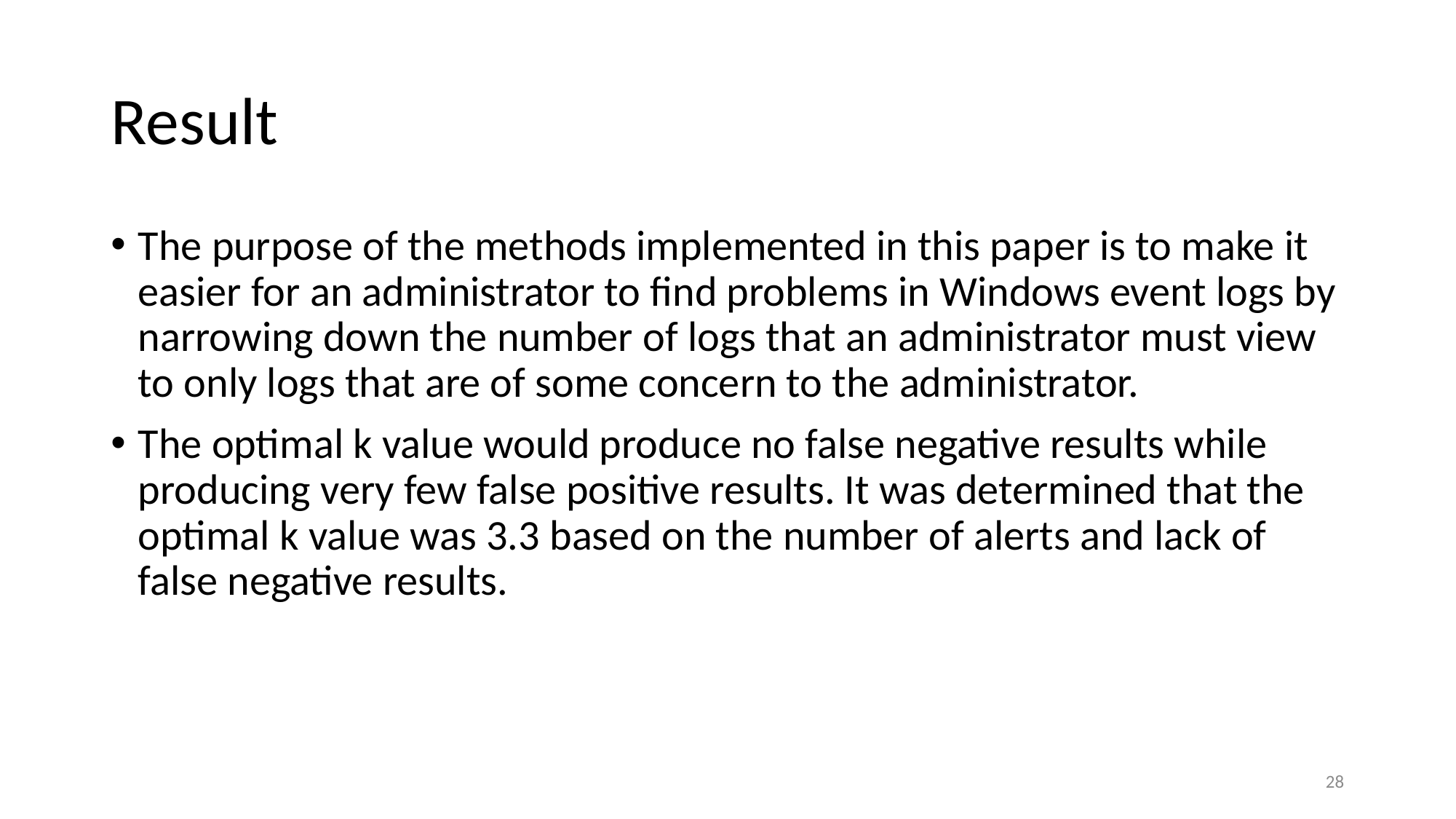

# Result
The purpose of the methods implemented in this paper is to make it easier for an administrator to find problems in Windows event logs by narrowing down the number of logs that an administrator must view to only logs that are of some concern to the administrator.
The optimal k value would produce no false negative results while producing very few false positive results. It was determined that the optimal k value was 3.3 based on the number of alerts and lack of false negative results.
28